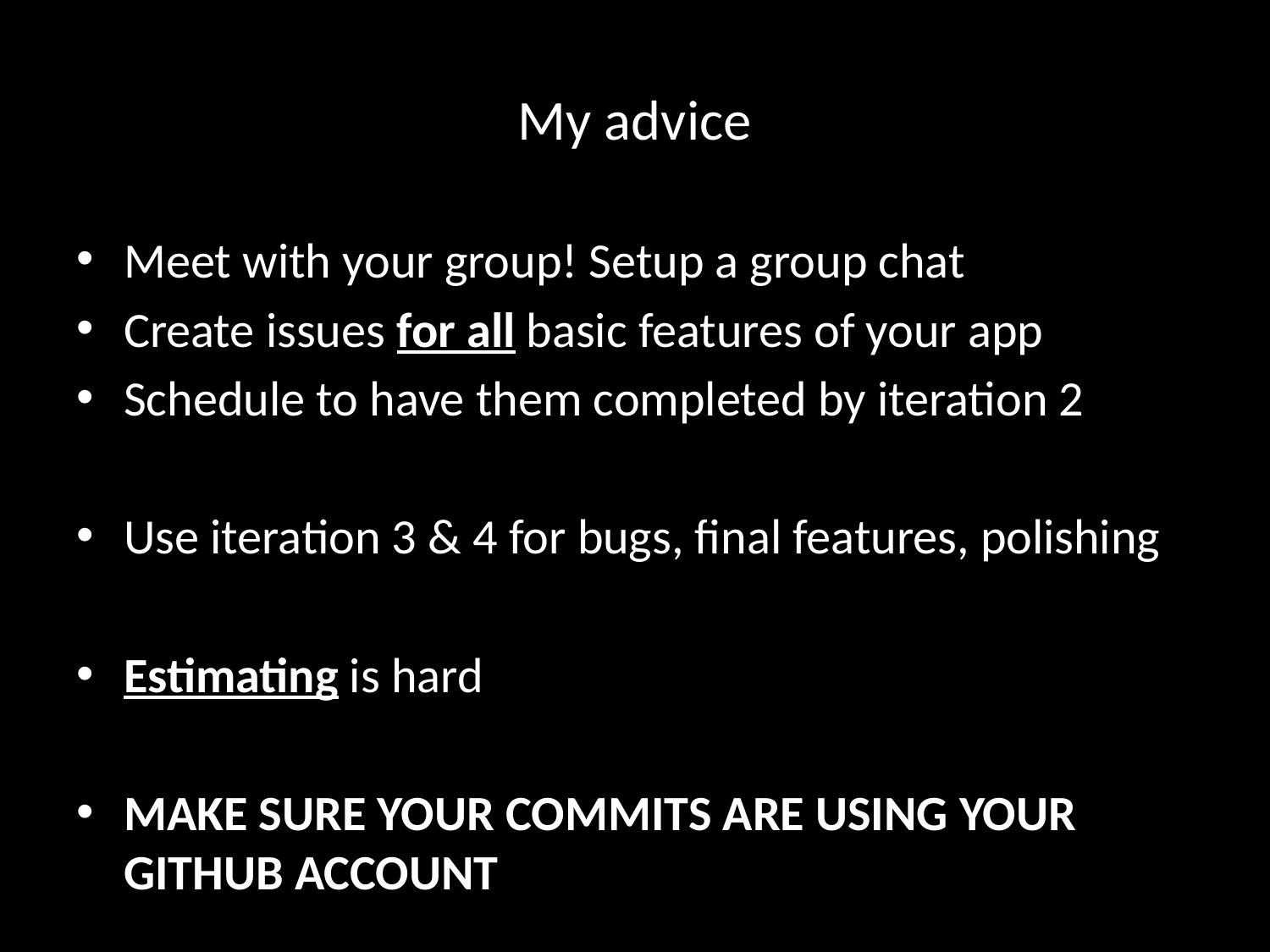

# My advice
Meet with your group! Setup a group chat
Create issues for all basic features of your app
Schedule to have them completed by iteration 2

Use iteration 3 & 4 for bugs, final features, polishing

Estimating is hard

MAKE SURE YOUR COMMITS ARE USING YOUR GITHUB ACCOUNT